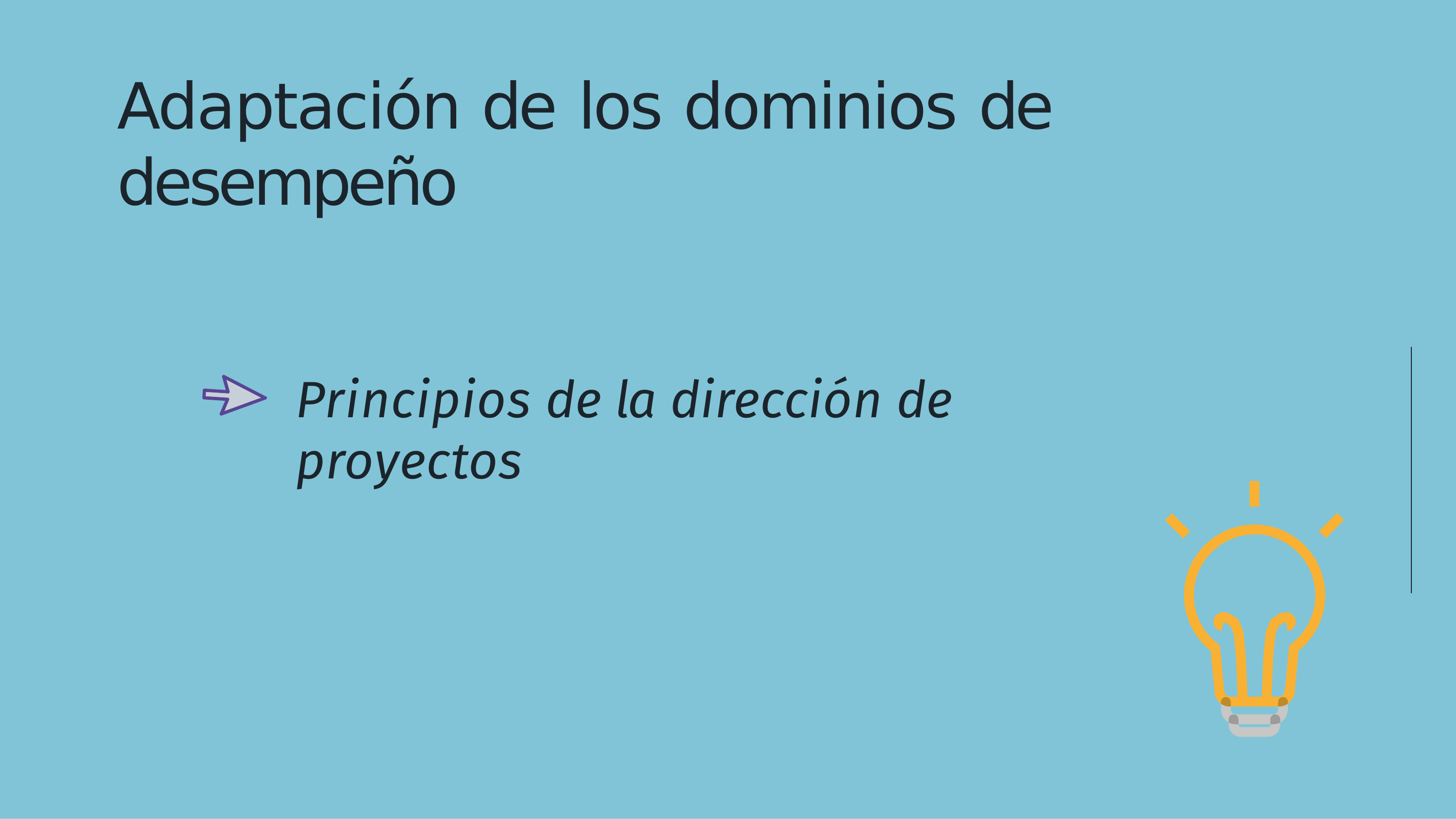

# Adaptación de los dominios de desempeño

Principios de la dirección de proyectos